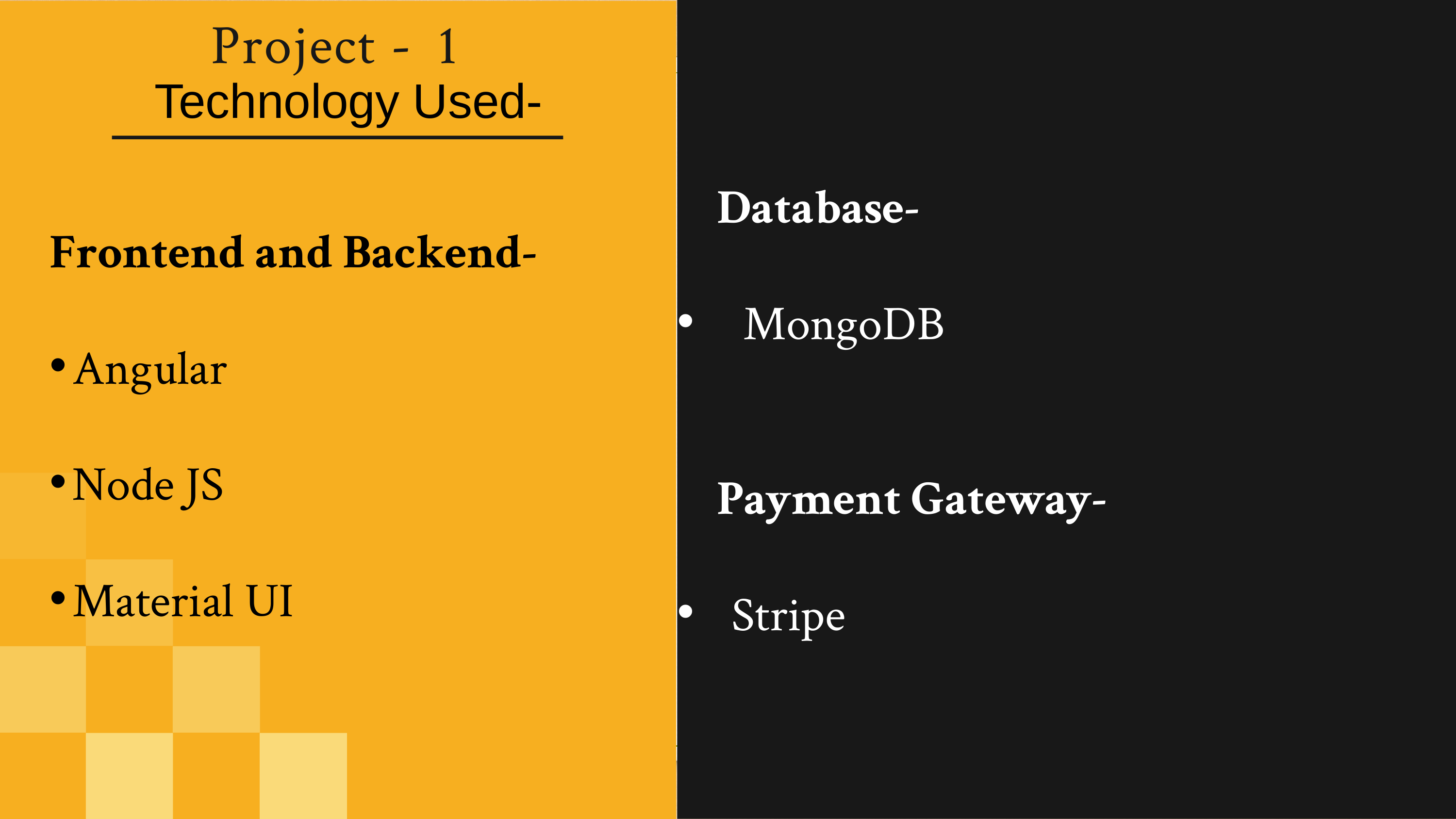

Database-

    MongoDB

    Payment Gateway-

Stripe

# Project - 1
Technology Used-

Frontend and Backend-

Angular

Node JS

Material UI